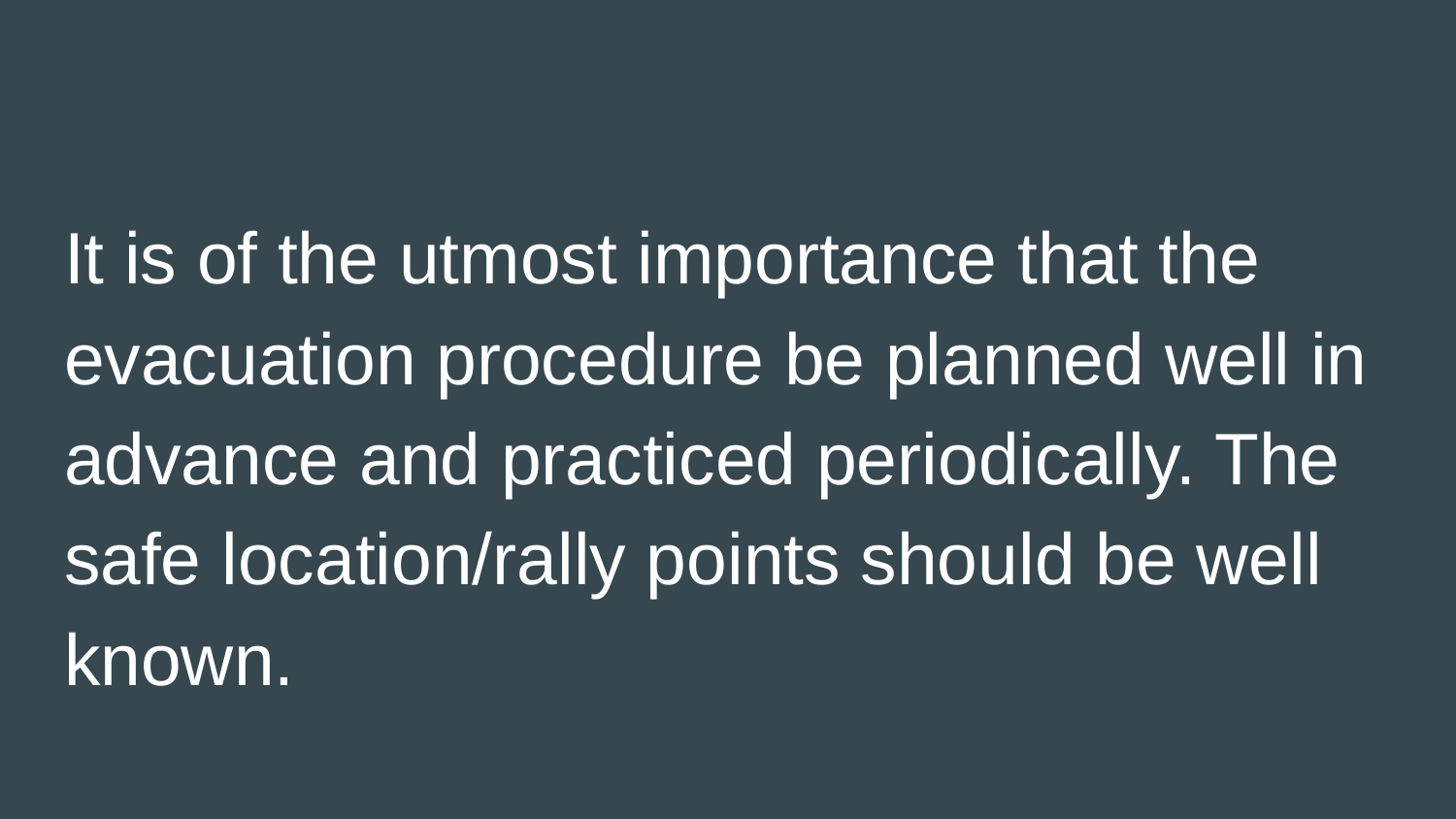

#
It is of the utmost importance that the evacuation procedure be planned well in advance and practiced periodically. The safe location/rally points should be well known.